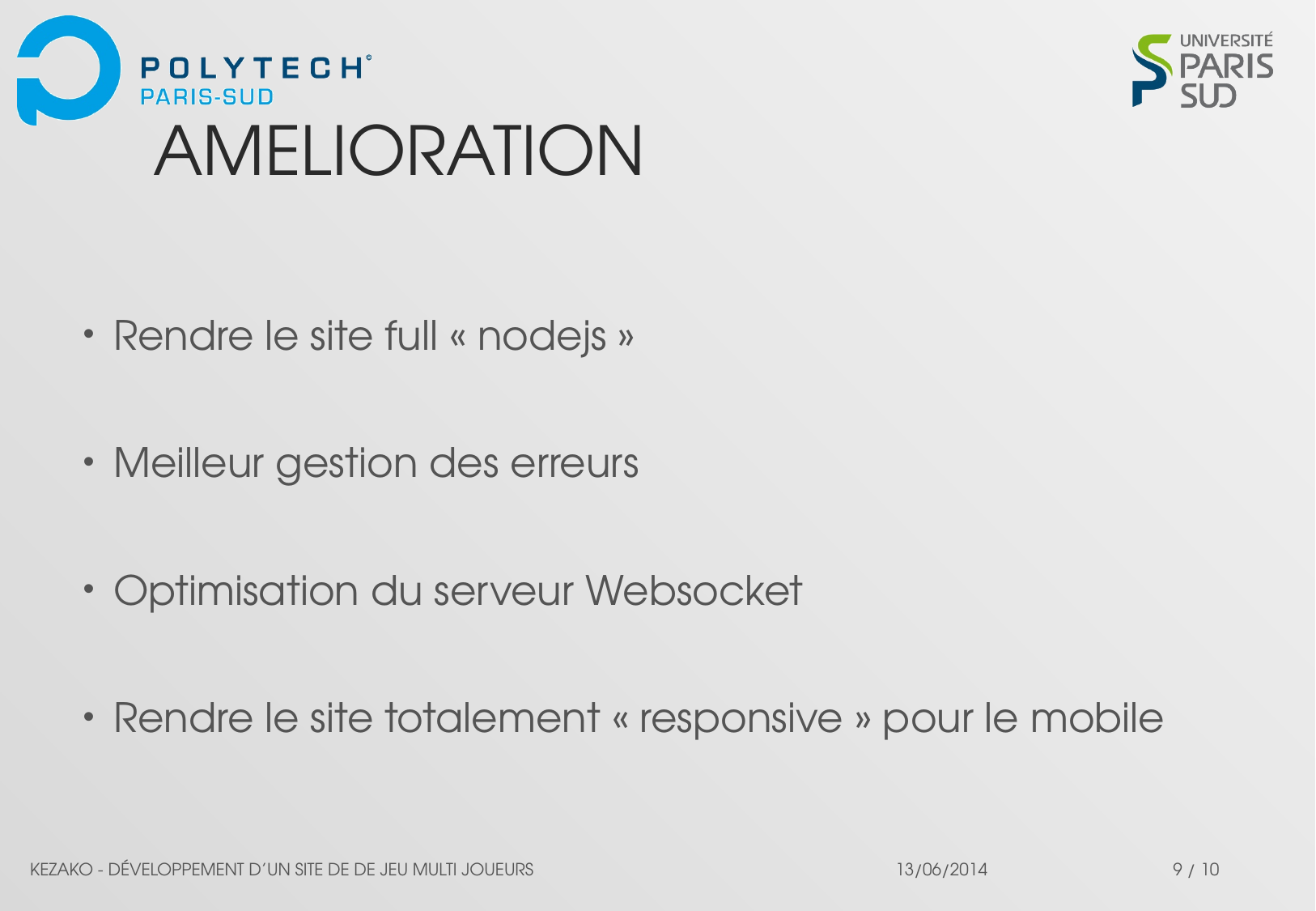

# AmELIORATION
Rendre le site full « nodejs »
Meilleur gestion des erreurs
Optimisation du serveur Websocket
Rendre le site totalement « responsive » pour le mobile
KEZAKO - Développement d’un site de de jeu multi joueurs
13/06/2014
9 / 10